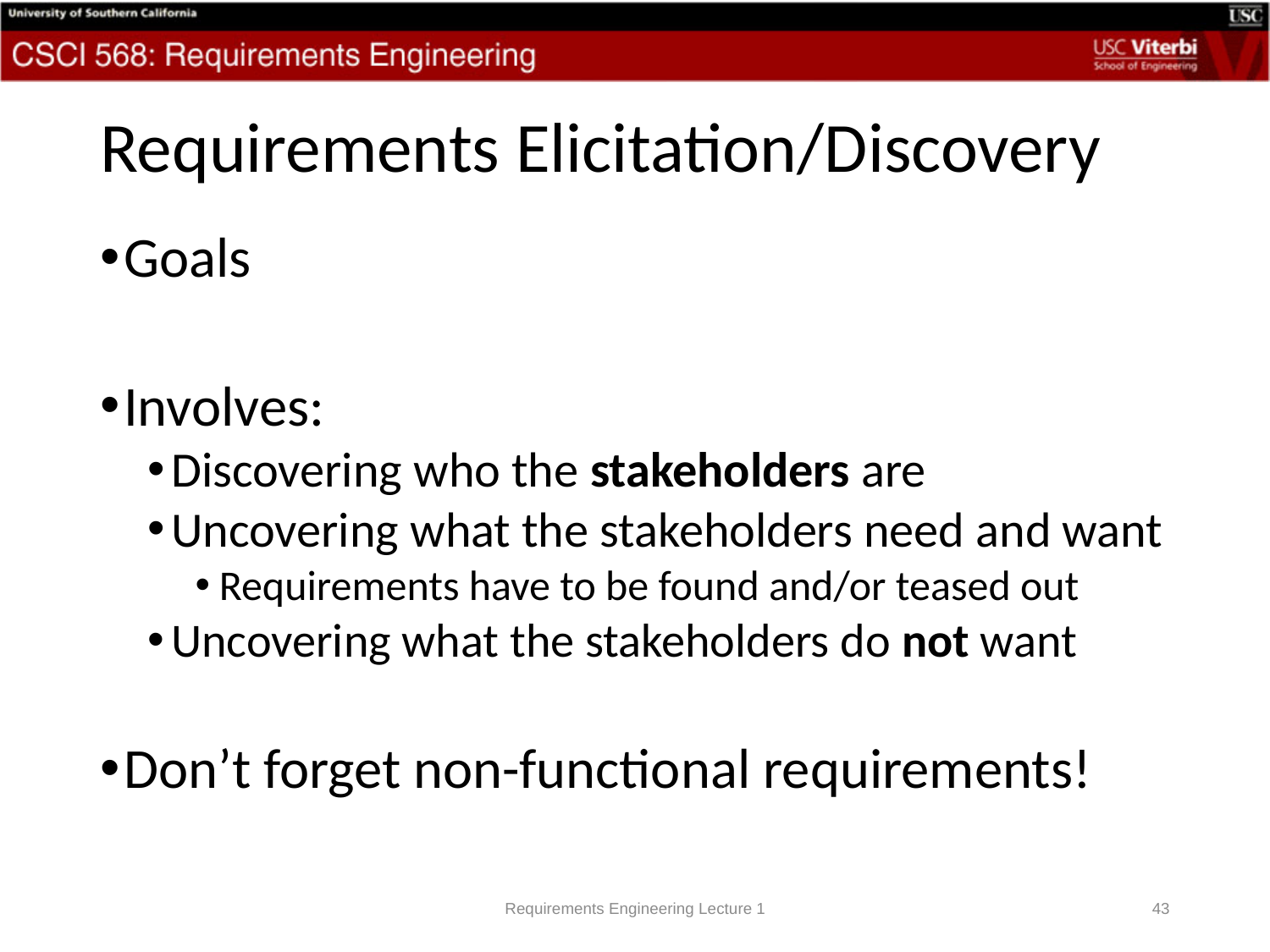

# Requirements Elicitation/Discovery
Goals

Involves:
Discovering who the stakeholders are
Uncovering what the stakeholders need and want
Requirements have to be found and/or teased out
Uncovering what the stakeholders do not want

Don’t forget non-functional requirements!
Requirements Engineering Lecture 1
43